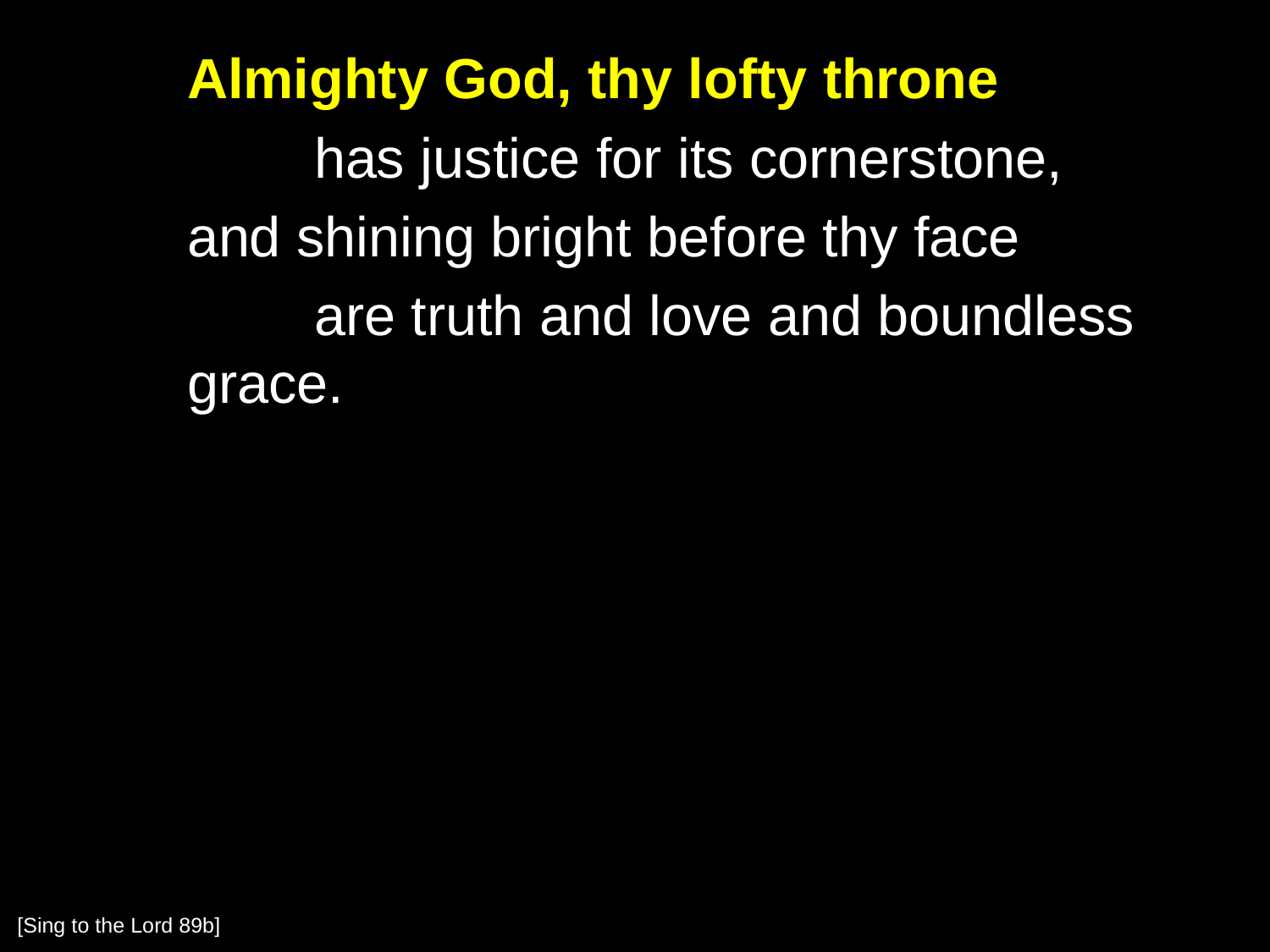

Almighty God, thy lofty throne
		has justice for its cornerstone,
	and shining bright before thy face
		are truth and love and boundless grace.
[Sing to the Lord 89b]